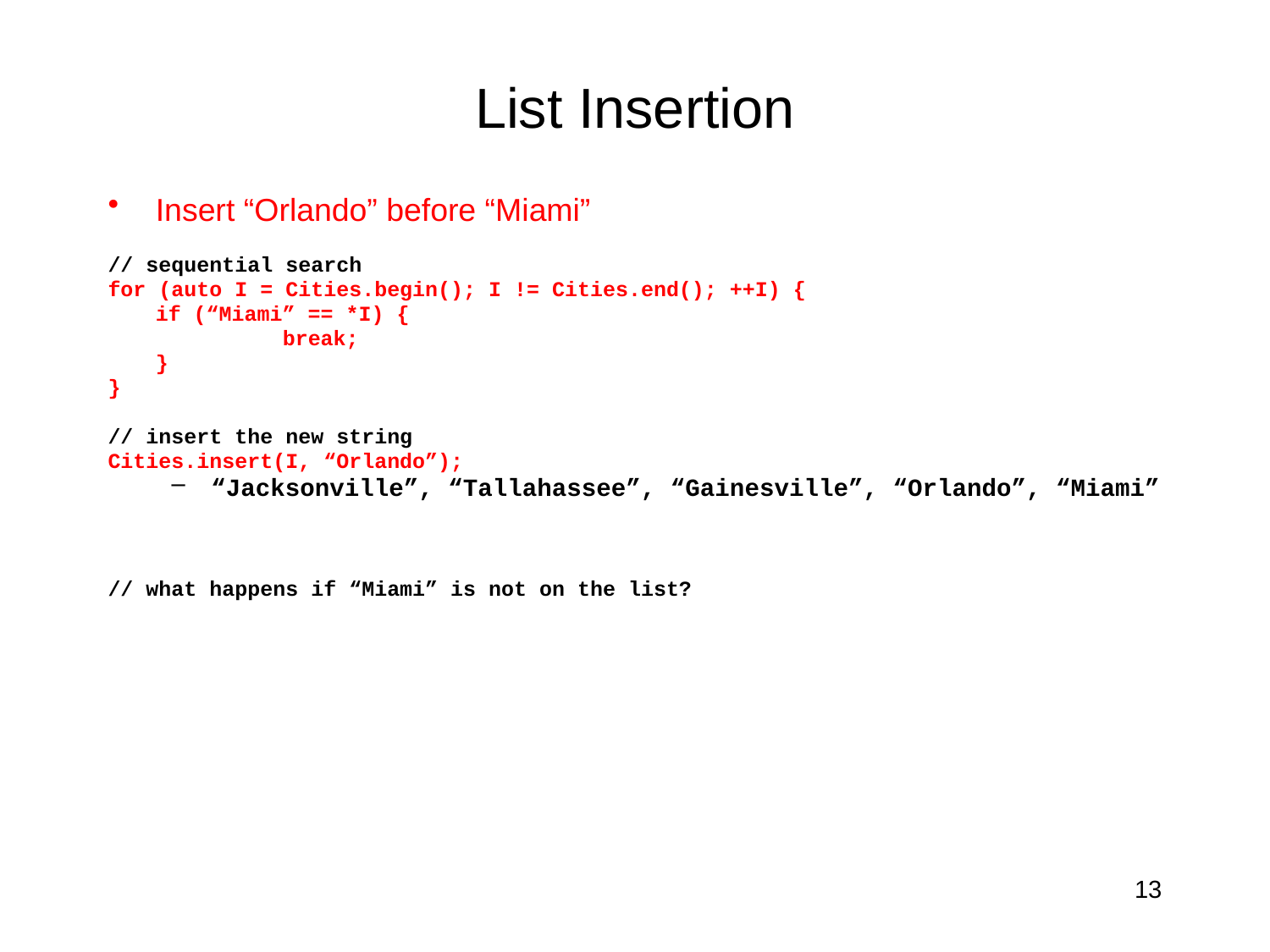

# List Insertion
Insert “Orlando” before “Miami”

// sequential search
for (auto I = Cities.begin(); I != Cities.end(); ++I) {
	if (“Miami” == *I) {
		break;
	}
}

// insert the new string
Cities.insert(I, “Orlando”);
“Jacksonville”, “Tallahassee”, “Gainesville”, “Orlando”, “Miami”

// what happens if “Miami” is not on the list?

13